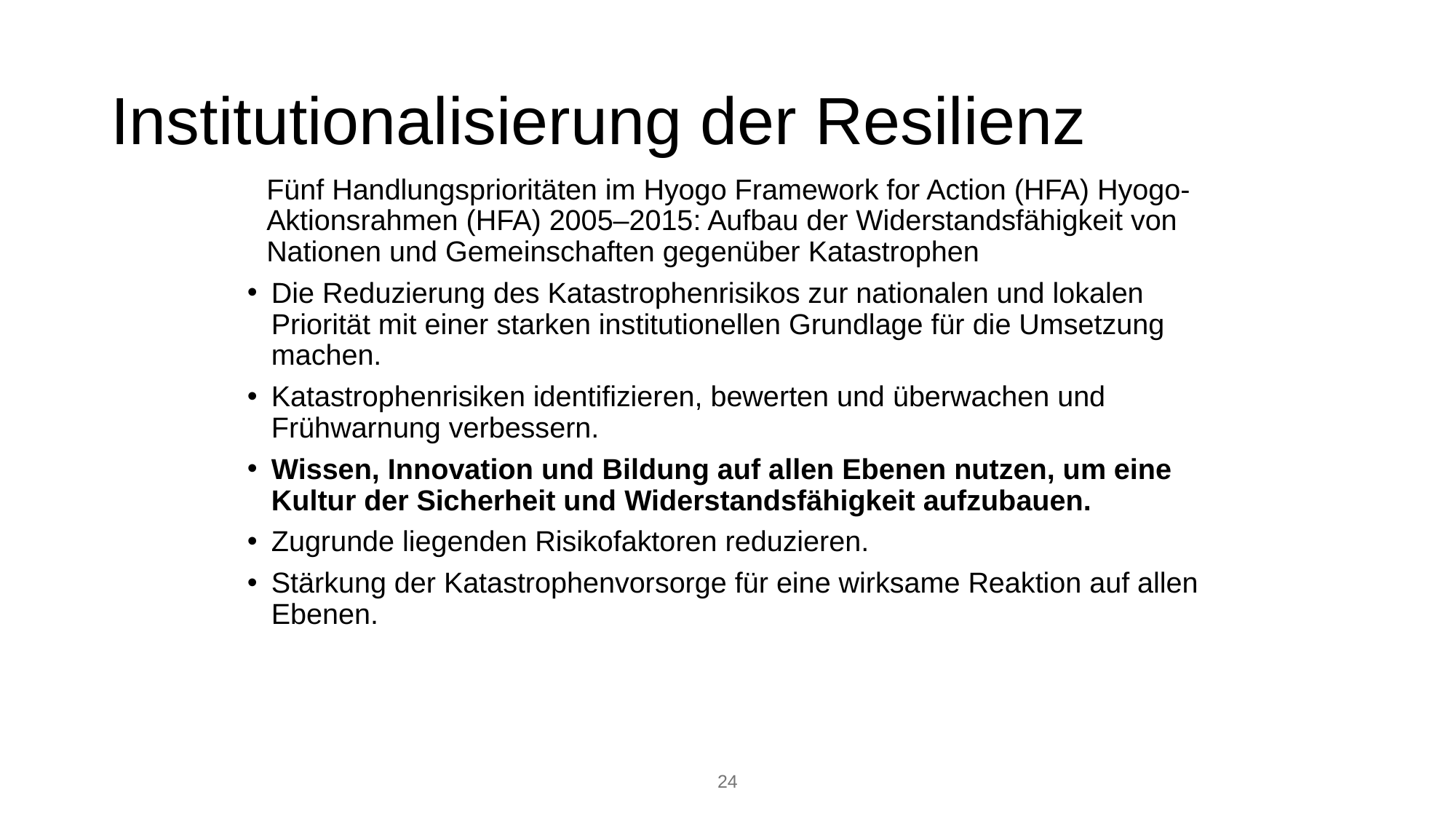

# Institutionalisierung der Resilienz
Fünf Handlungsprioritäten im Hyogo Framework for Action (HFA) Hyogo-Aktionsrahmen (HFA) 2005–2015: Aufbau der Widerstandsfähigkeit von Nationen und Gemeinschaften gegenüber Katastrophen
Die Reduzierung des Katastrophenrisikos zur nationalen und lokalen Priorität mit einer starken institutionellen Grundlage für die Umsetzung machen.
Katastrophenrisiken identifizieren, bewerten und überwachen und Frühwarnung verbessern.
Wissen, Innovation und Bildung auf allen Ebenen nutzen, um eine Kultur der Sicherheit und Widerstandsfähigkeit aufzubauen.
Zugrunde liegenden Risikofaktoren reduzieren.
Stärkung der Katastrophenvorsorge für eine wirksame Reaktion auf allen Ebenen.
24